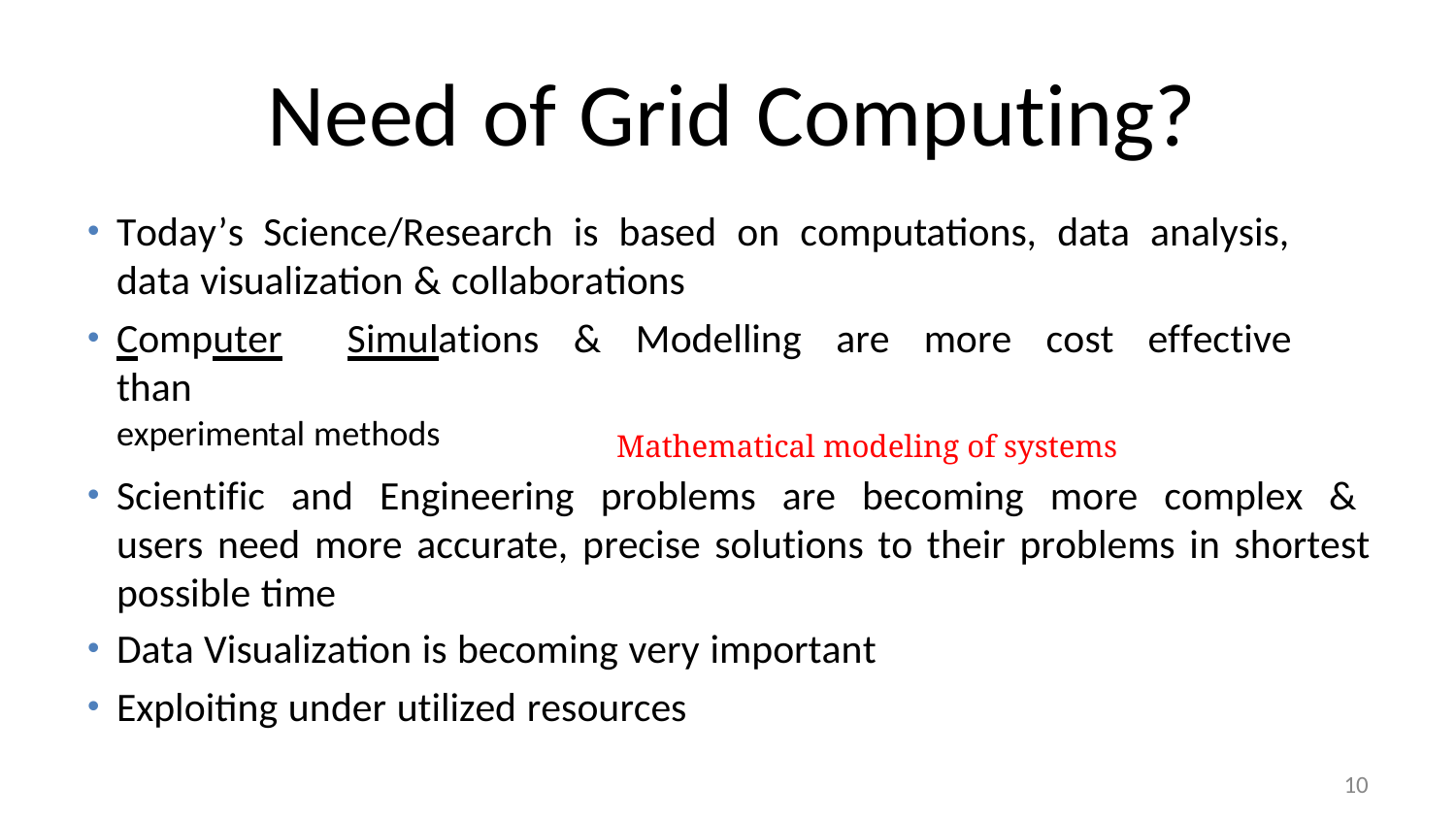

# Need of Grid Computing?
Today’s  Science/Research  is  based  on  computations,  data  analysis,  data visualization & collaborations
Computer	Simulations	&	Modelling	are	more	cost	effective	than
experimental methods	Mathematical modeling of systems
Scientific  and  Engineering  problems  are  becoming  more  complex  &  users need more accurate, precise solutions to their problems in shortest possible time
Data Visualization is becoming very important
Exploiting under utilized resources
10